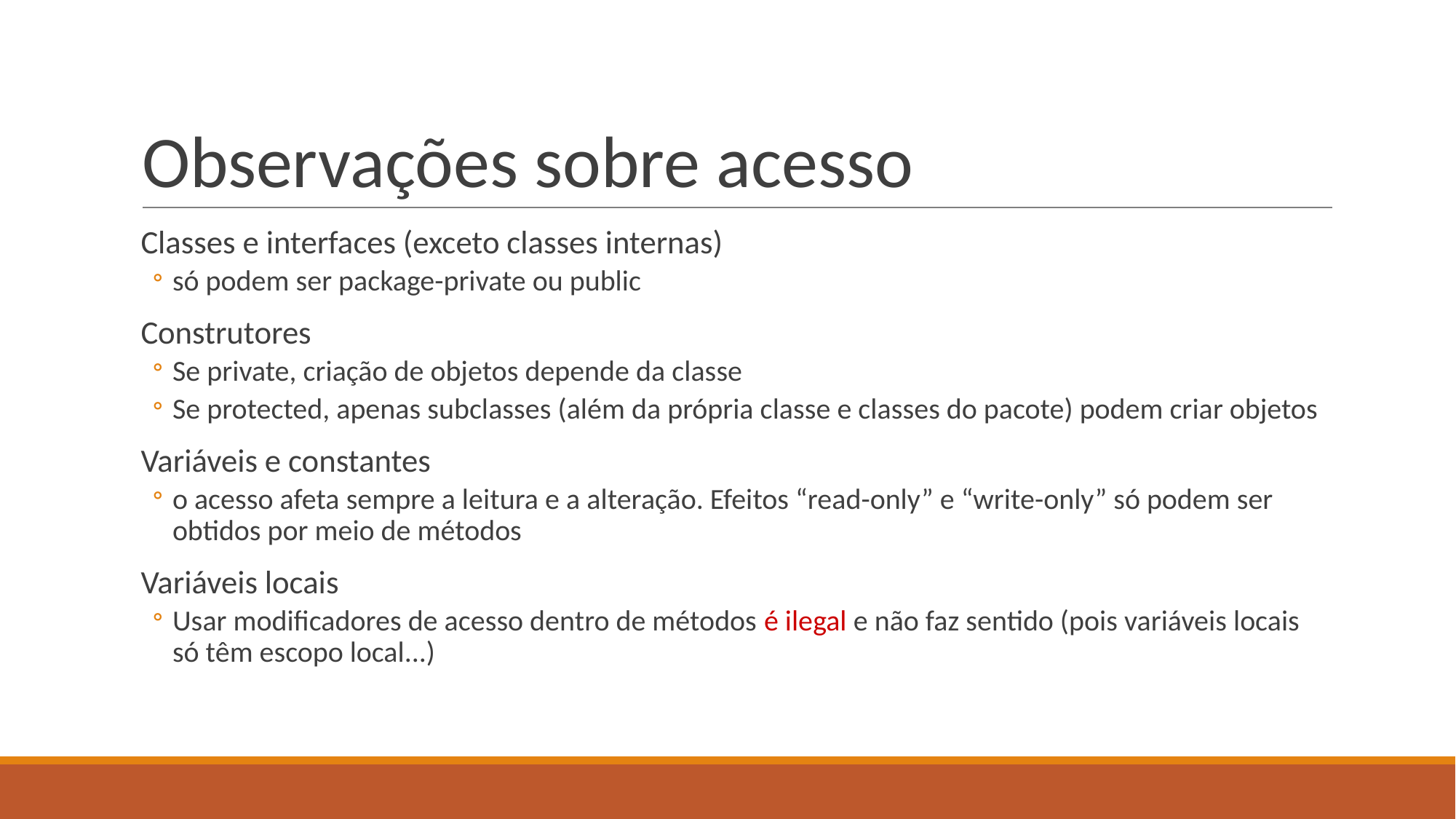

# Observações sobre acesso
Classes e interfaces (exceto classes internas)
só podem ser package-private ou public
Construtores
Se private, criação de objetos depende da classe
Se protected, apenas subclasses (além da própria classe e classes do pacote) podem criar objetos
Variáveis e constantes
o acesso afeta sempre a leitura e a alteração. Efeitos “read-only” e “write-only” só podem ser obtidos por meio de métodos
Variáveis locais
Usar modificadores de acesso dentro de métodos é ilegal e não faz sentido (pois variáveis locais só têm escopo local...)